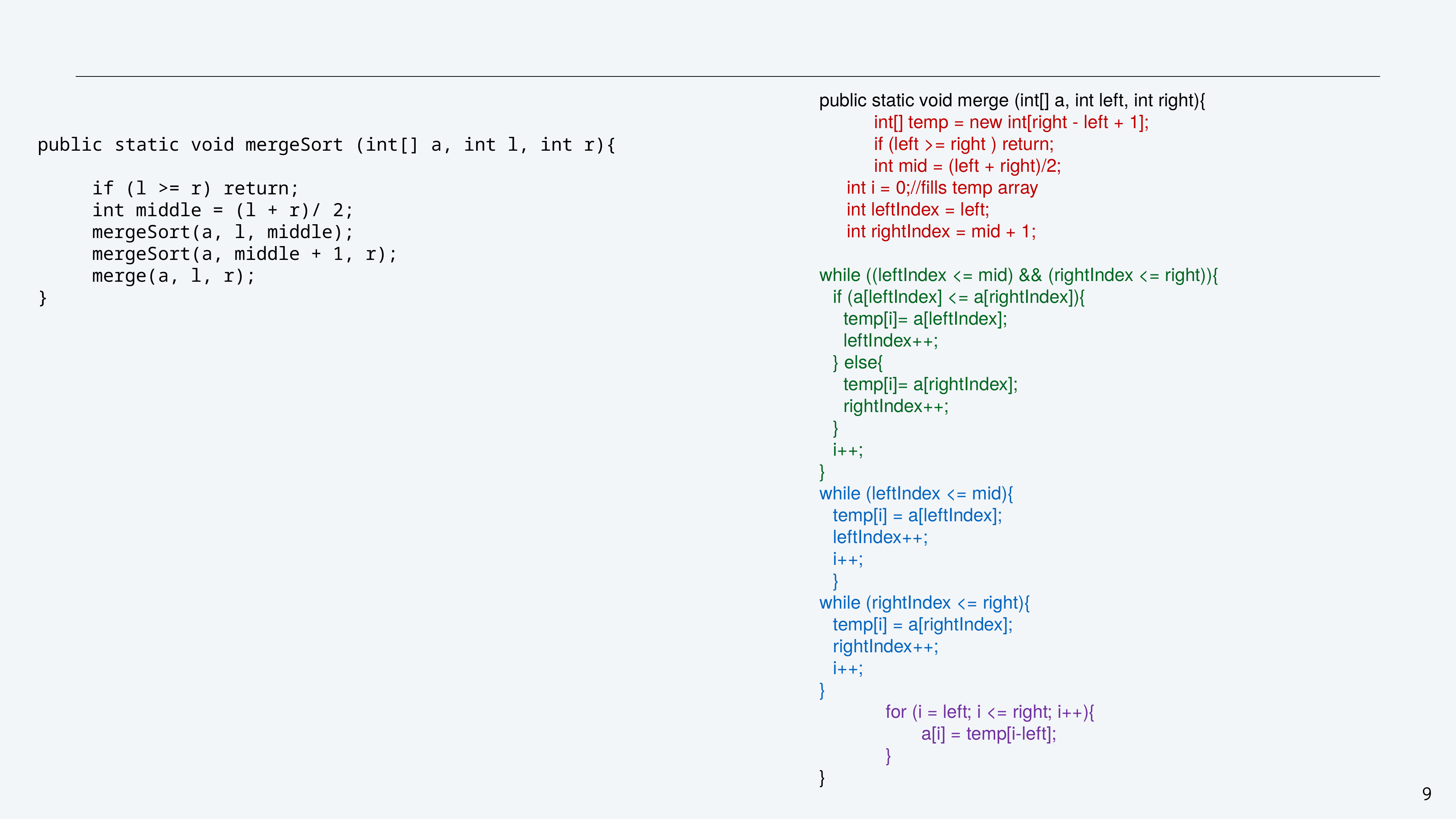

CS111 - Trees-Centeno
public static void merge (int[] a, int left, int right){
	int[] temp = new int[right - left + 1];
	if (left >= right ) return;
	int mid = (left + right)/2;
int i = 0;//fills temp array
int leftIndex = left;
int rightIndex = mid + 1;
while ((leftIndex <= mid) && (rightIndex <= right)){
if (a[leftIndex] <= a[rightIndex]){
  temp[i]= a[leftIndex];
  leftIndex++;
} else{
  temp[i]= a[rightIndex];
  rightIndex++;
}
i++;
}
while (leftIndex <= mid){
temp[i] = a[leftIndex];
leftIndex++;
i++;
}
while (rightIndex <= right){
temp[i] = a[rightIndex];
rightIndex++;
i++;
}
             for (i = left; i <= right; i++){
                    a[i] = temp[i-left];
             }
}

public static void mergeSort (int[] a, int l, int r){

	if (l >= r) return;
	int middle = (l + r)/ 2;
	mergeSort(a, l, middle);
	mergeSort(a, middle + 1, r);
	merge(a, l, r);
}
9